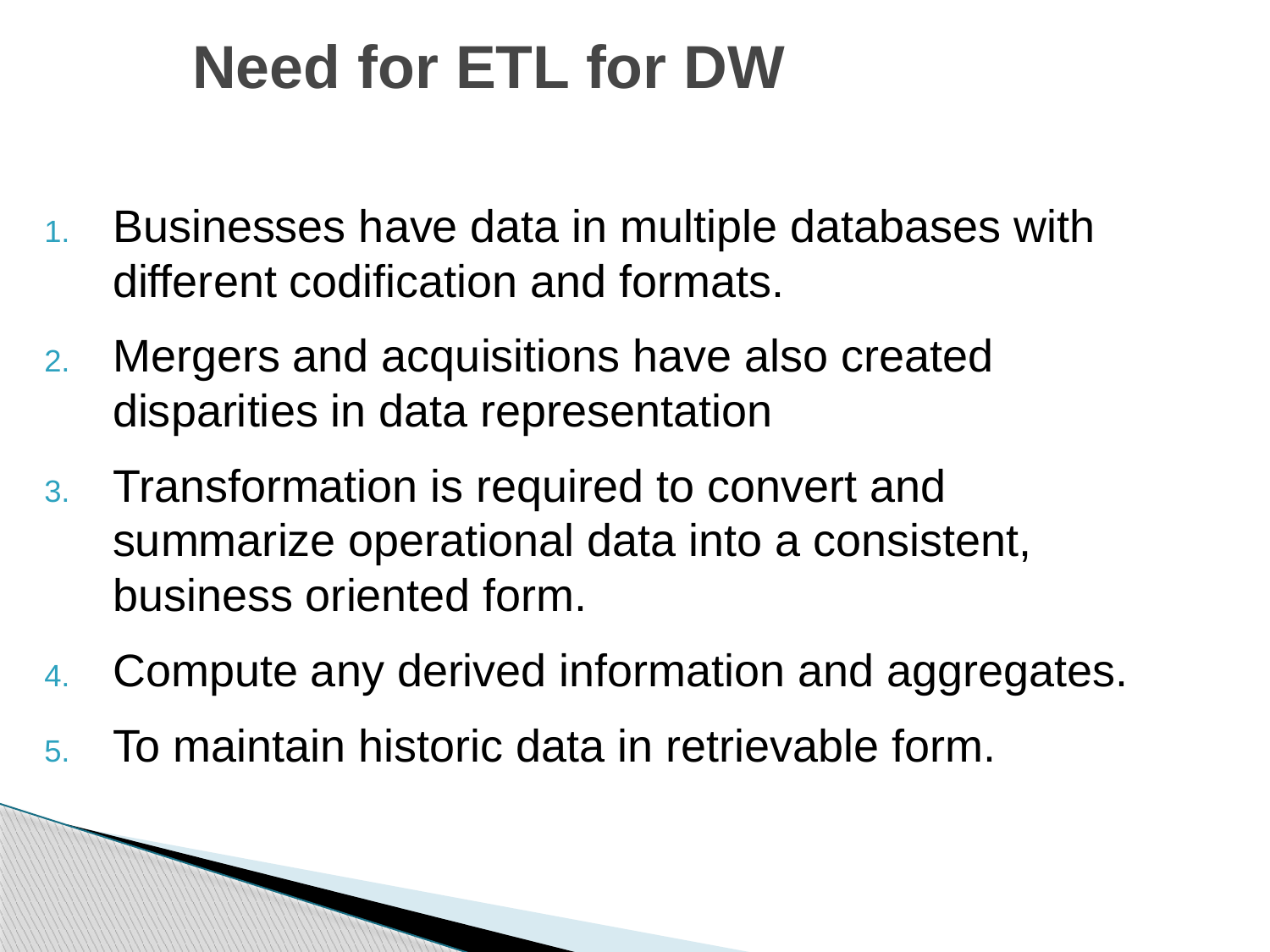

# Need for ETL for DW
Businesses have data in multiple databases with different codification and formats.
Mergers and acquisitions have also created disparities in data representation
Transformation is required to convert and summarize operational data into a consistent, business oriented form.
Compute any derived information and aggregates.
To maintain historic data in retrievable form.